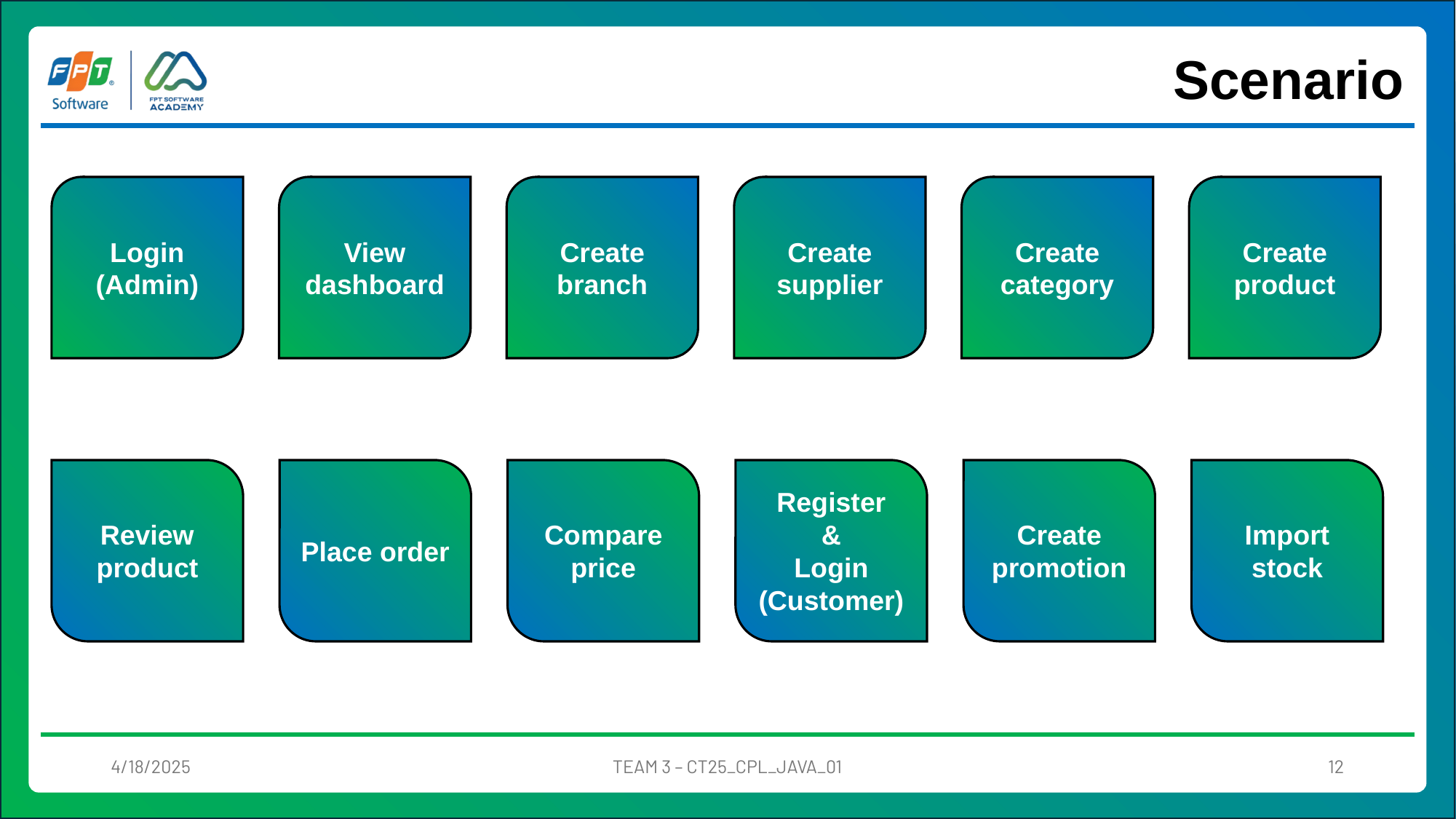

# Scenario
Login
(Admin)
View
dashboard
Create
branch
Create
supplier
Create
category
Create
product
Review product
Place order
Compare price
Register
&
Login
(Customer)
Create promotion
Import stock
4/18/2025
TEAM 3 – CT25_CPL_JAVA_01
12